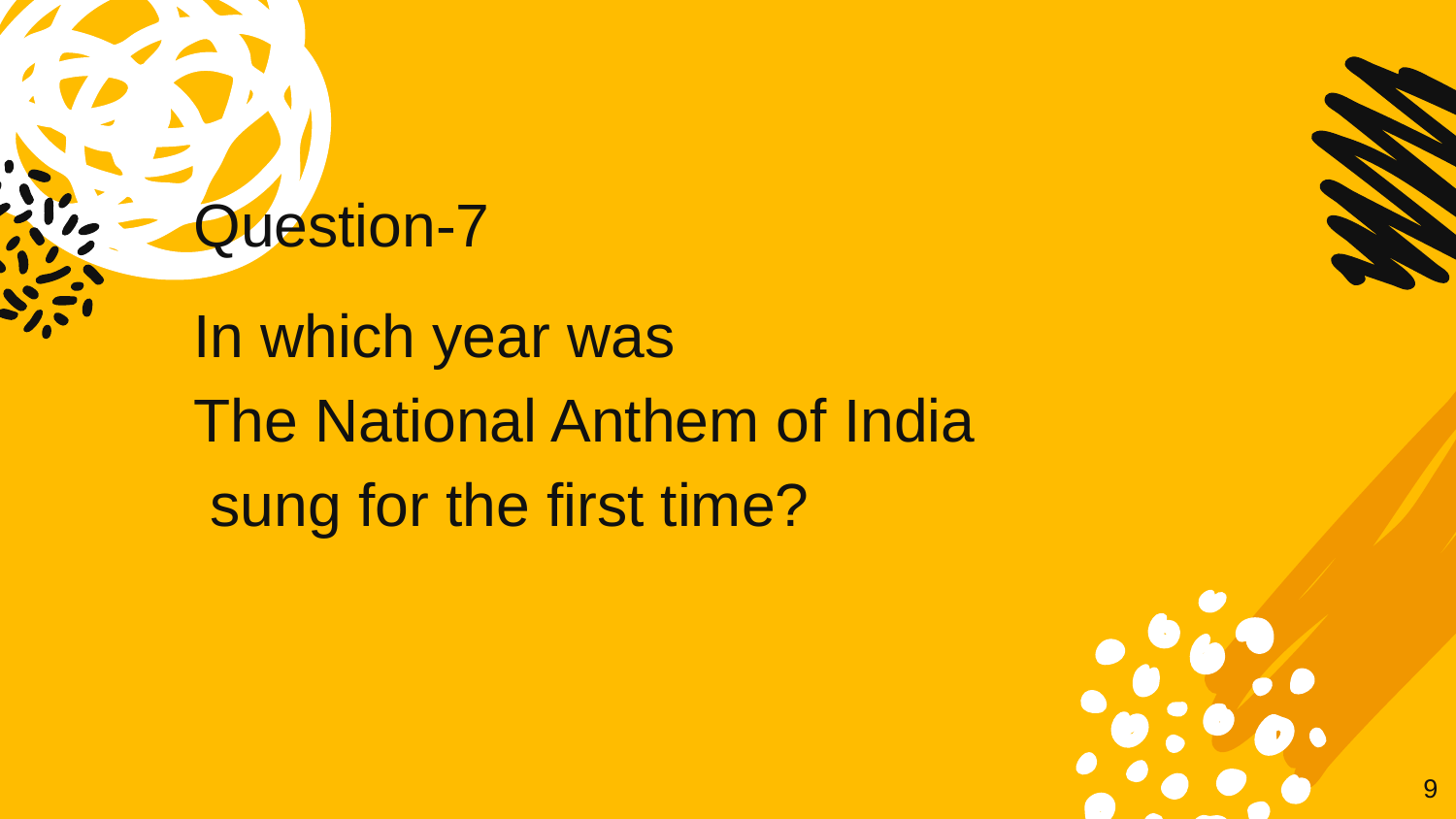

# Question-7
In which year was
The National Anthem of India
 sung for the first time?
9